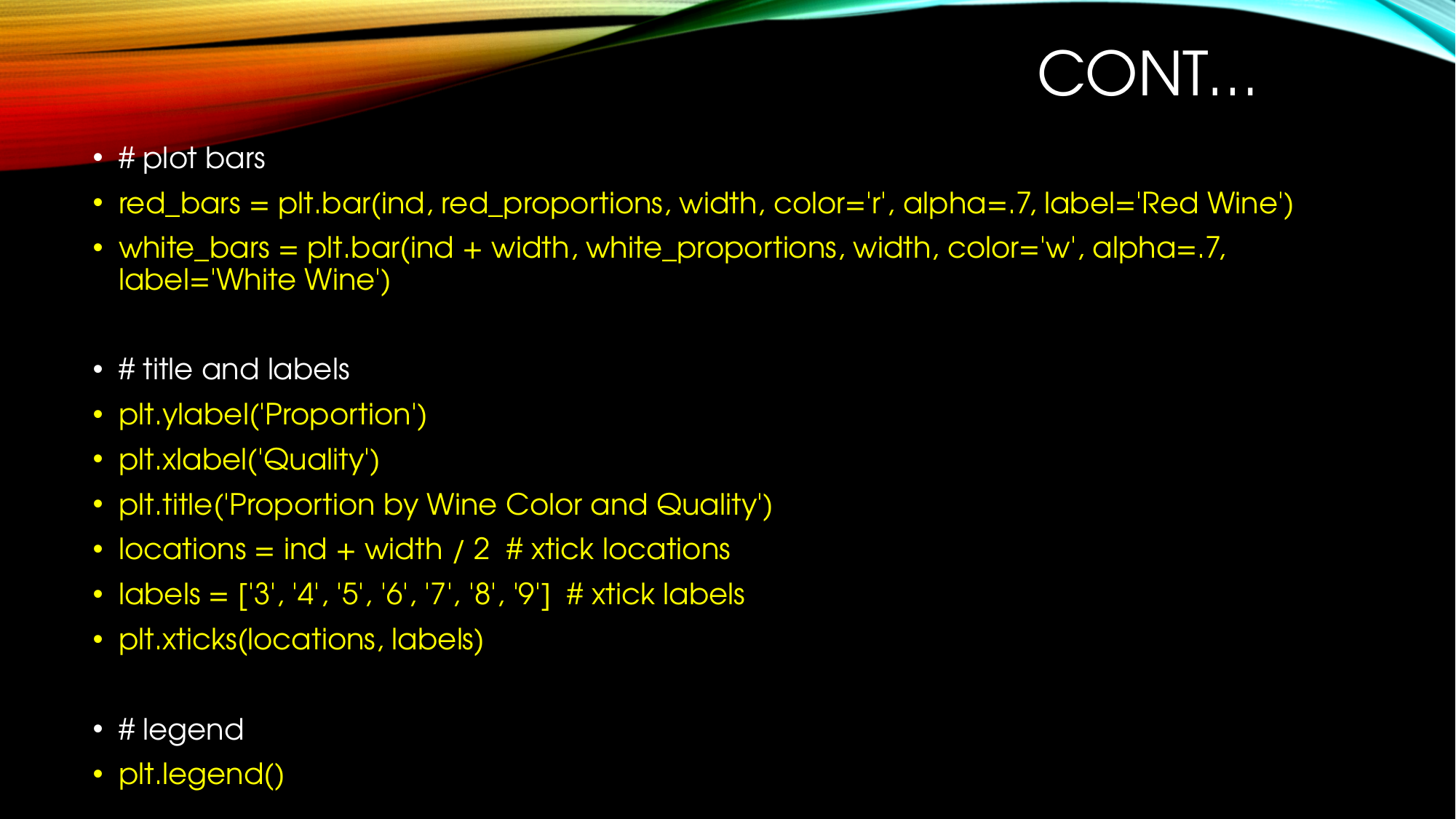

# Cont…
# plot bars
red_bars = plt.bar(ind, red_proportions, width, color='r', alpha=.7, label='Red Wine')
white_bars = plt.bar(ind + width, white_proportions, width, color='w', alpha=.7, label='White Wine')

# title and labels
plt.ylabel('Proportion')
plt.xlabel('Quality')
plt.title('Proportion by Wine Color and Quality')
locations = ind + width / 2  # xtick locations
labels = ['3', '4', '5', '6', '7', '8', '9']  # xtick labels
plt.xticks(locations, labels)

# legend
plt.legend()